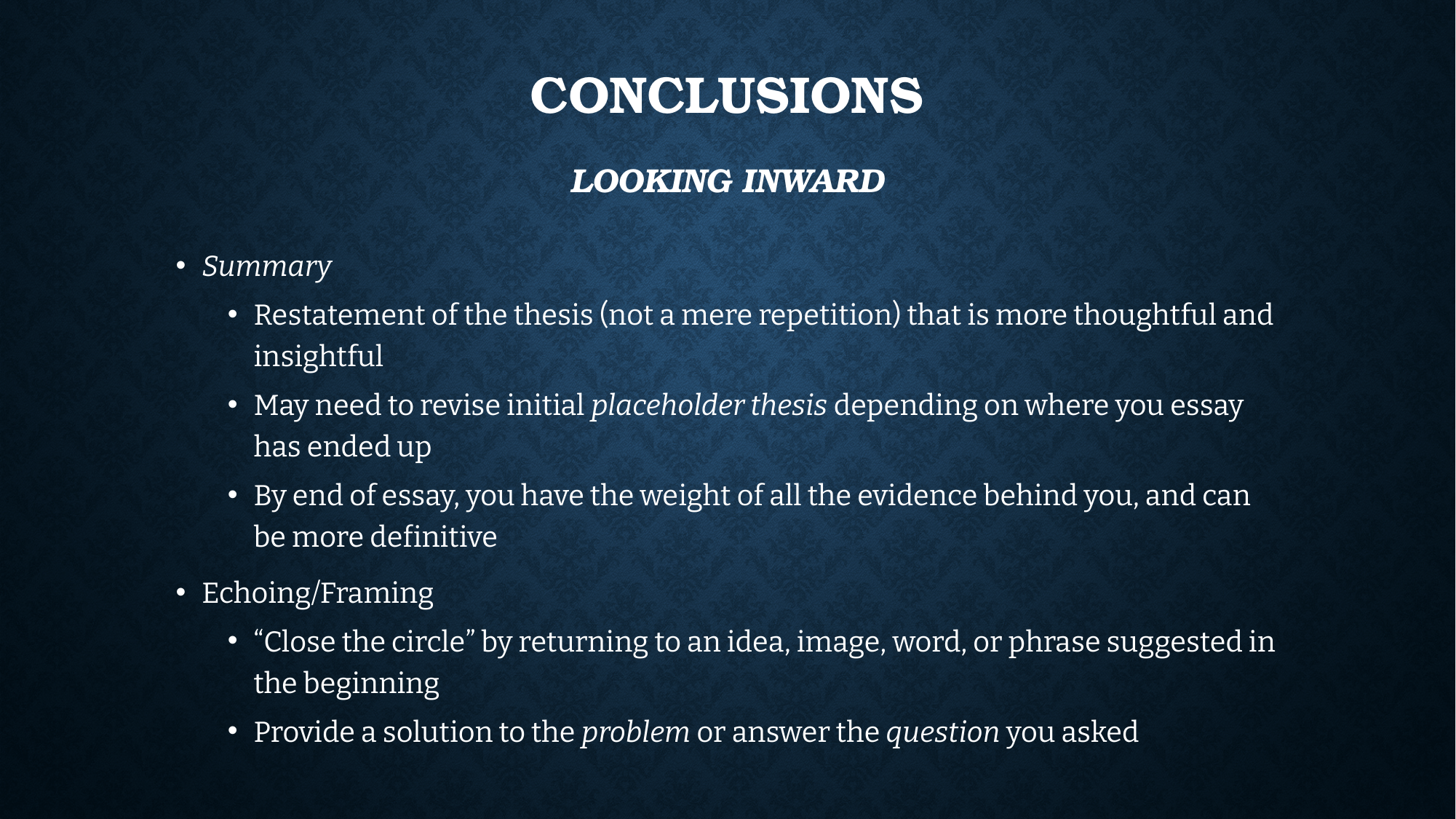

# Conclusions Looking inward
Summary
Restatement of the thesis (not a mere repetition) that is more thoughtful and insightful
May need to revise initial placeholder thesis depending on where you essay has ended up
By end of essay, you have the weight of all the evidence behind you, and can be more definitive
Echoing/Framing
“Close the circle” by returning to an idea, image, word, or phrase suggested in the beginning
Provide a solution to the problem or answer the question you asked